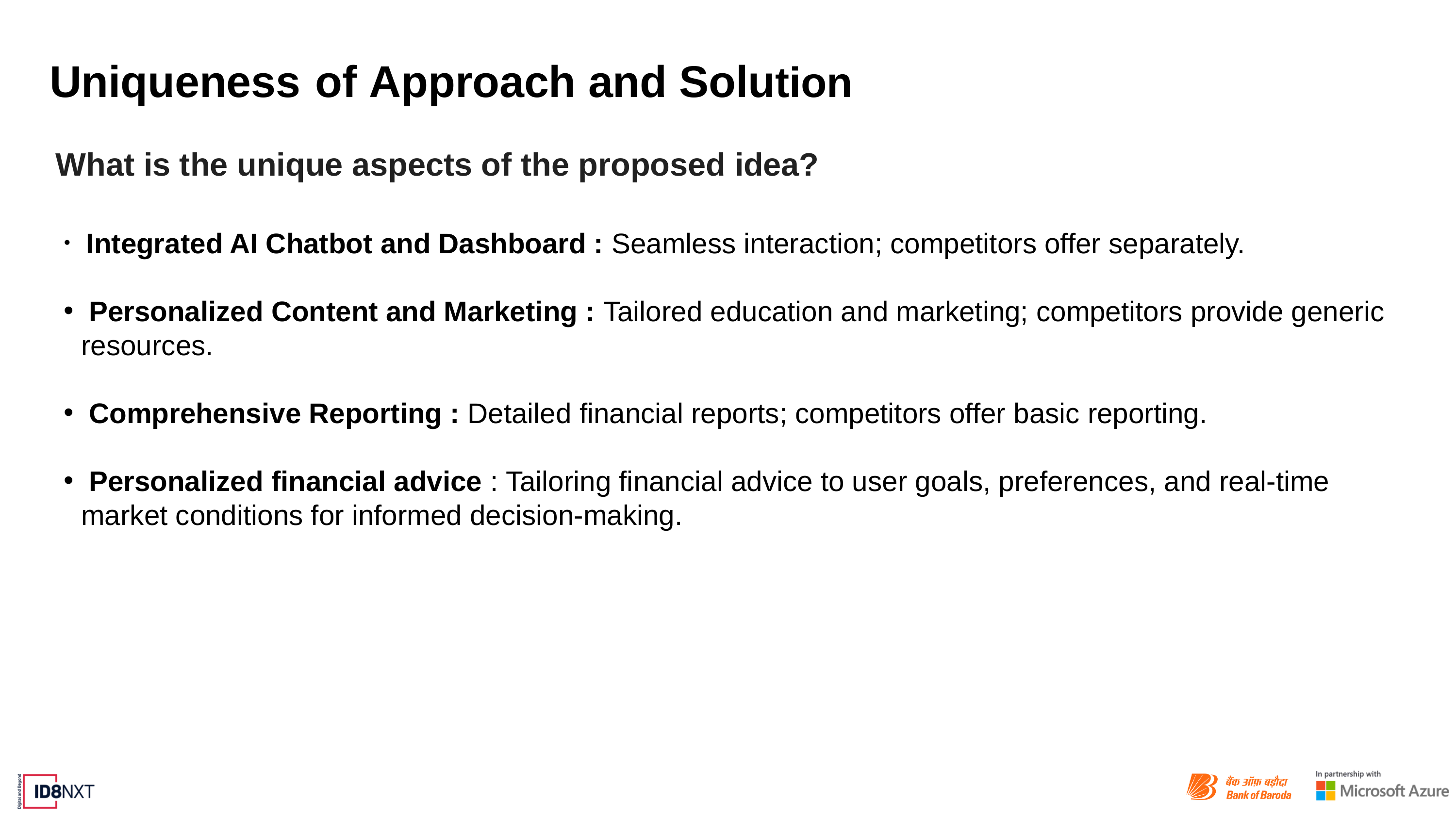

# Uniqueness	 of Approach and Solution
What is the unique aspects of the proposed idea?
 Integrated AI Chatbot and Dashboard : Seamless interaction; competitors offer separately.

 Personalized Content and Marketing : Tailored education and marketing; competitors provide generic resources.

 Comprehensive Reporting : Detailed financial reports; competitors offer basic reporting.

 Personalized financial advice : Tailoring financial advice to user goals, preferences, and real-time market conditions for informed decision-making.